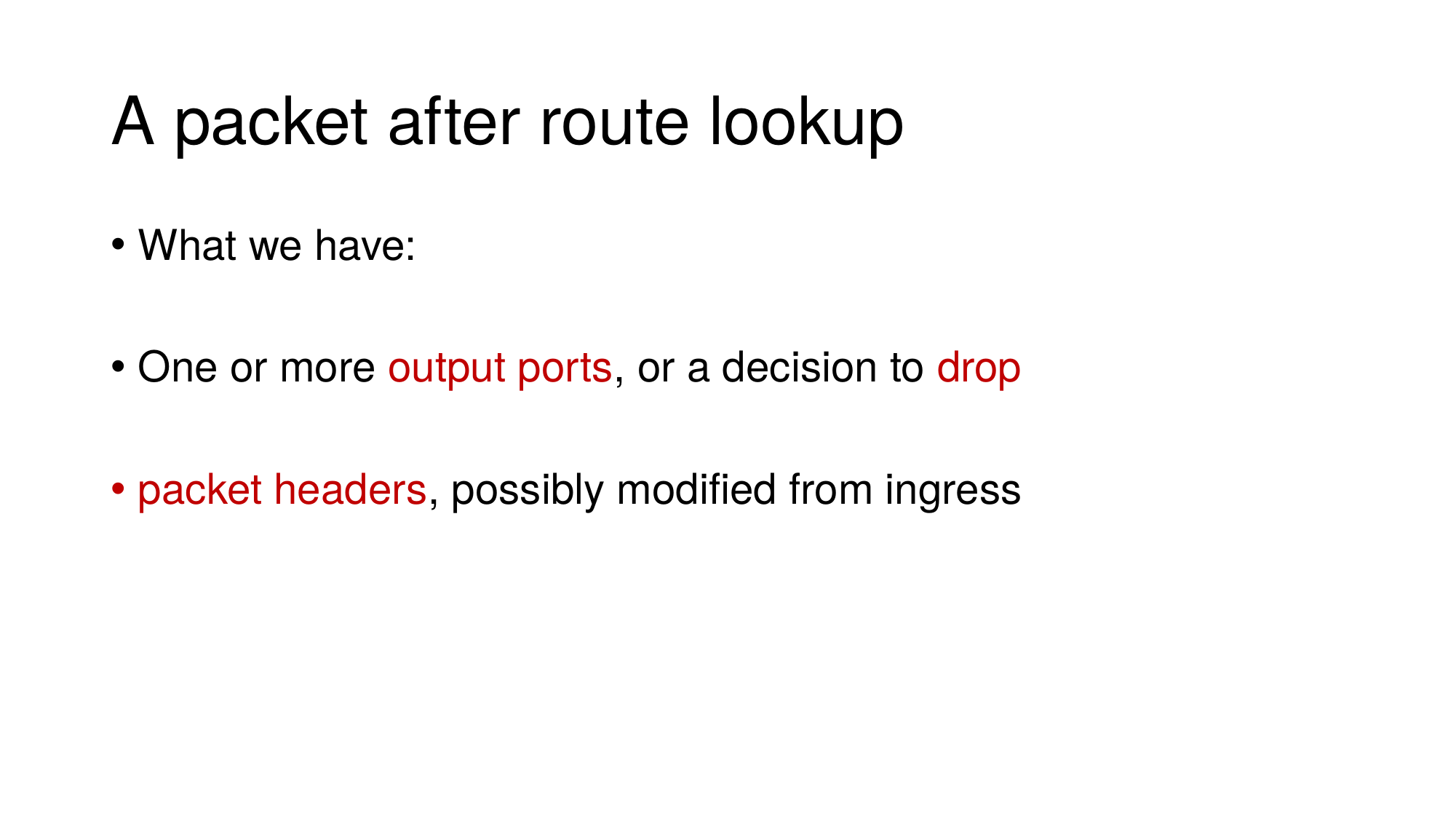

# A packet after route lookup
What we have:

One or more output ports, or a decision to drop

packet headers, possibly modified from ingress